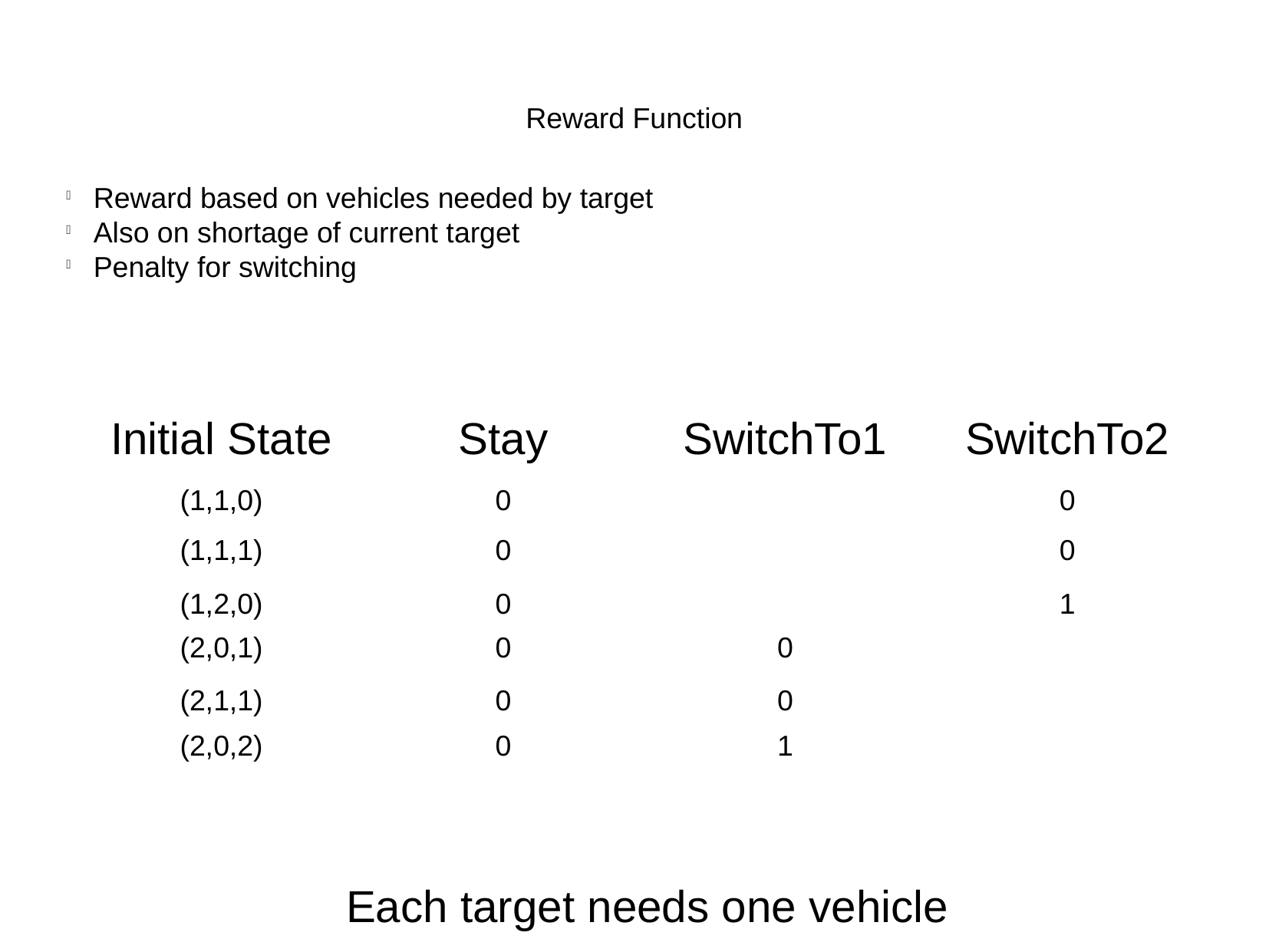

Reward Function
Reward based on vehicles needed by target
Also on shortage of current target
Penalty for switching
| Initial State | Stay | SwitchTo1 | SwitchTo2 |
| --- | --- | --- | --- |
| (1,1,0) | 0 |  | 0 |
| (1,1,1) | 0 |  | 0 |
| (1,2,0) | 0 |  | 1 |
| (2,0,1) | 0 | 0 |  |
| (2,1,1) | 0 | 0 |  |
| (2,0,2) | 0 | 1 |  |
Each target needs one vehicle